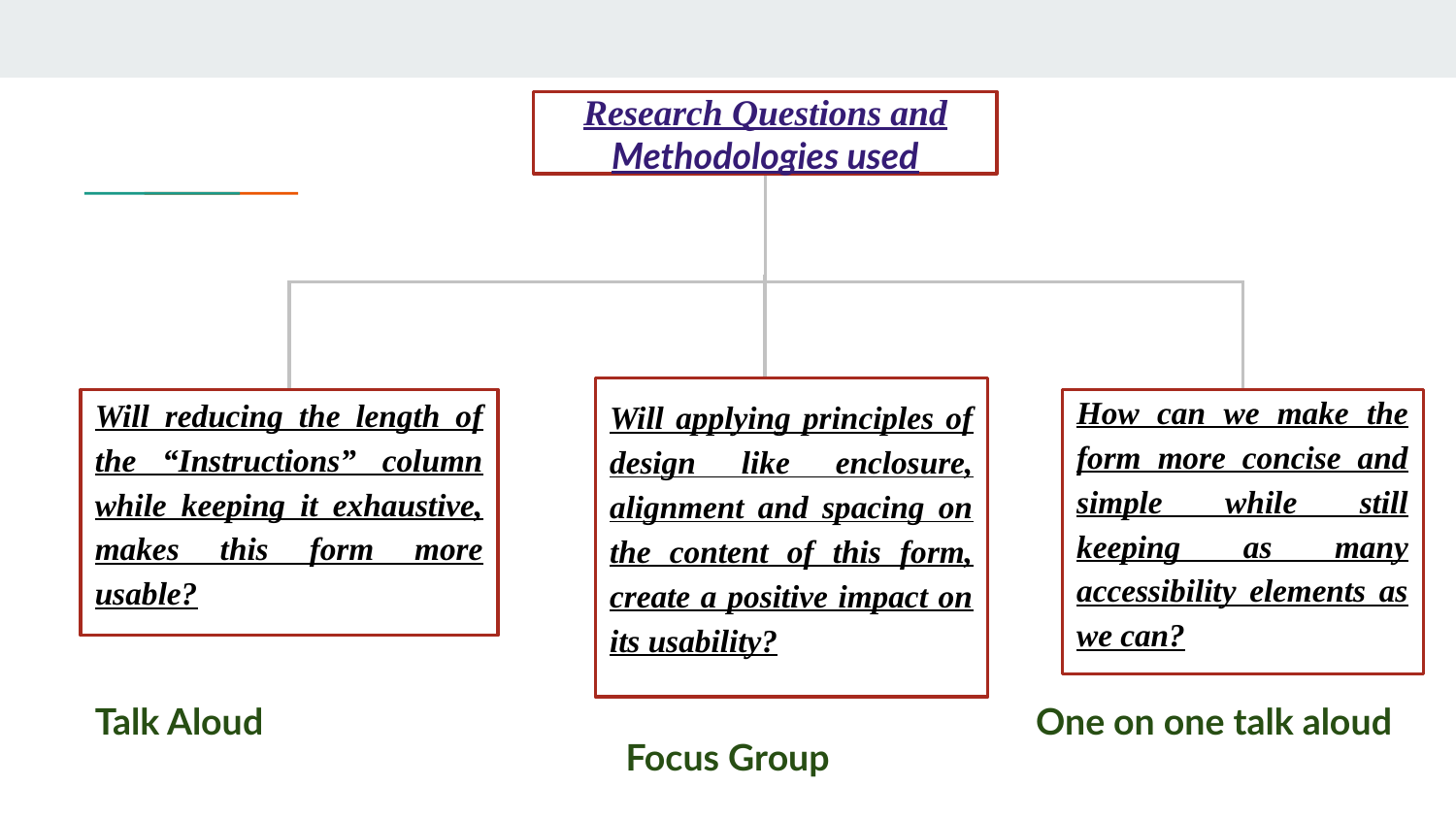

Research Questions and Methodologies used

Will applying principles of design like enclosure, alignment and spacing on the content of this form, create a positive impact on its usability?

Will reducing the length of the “Instructions” column while keeping it exhaustive, makes this form more usable?

How can we make the form more concise and simple while still keeping as many accessibility elements as we can?

Talk Aloud
One on one talk aloud
Focus Group